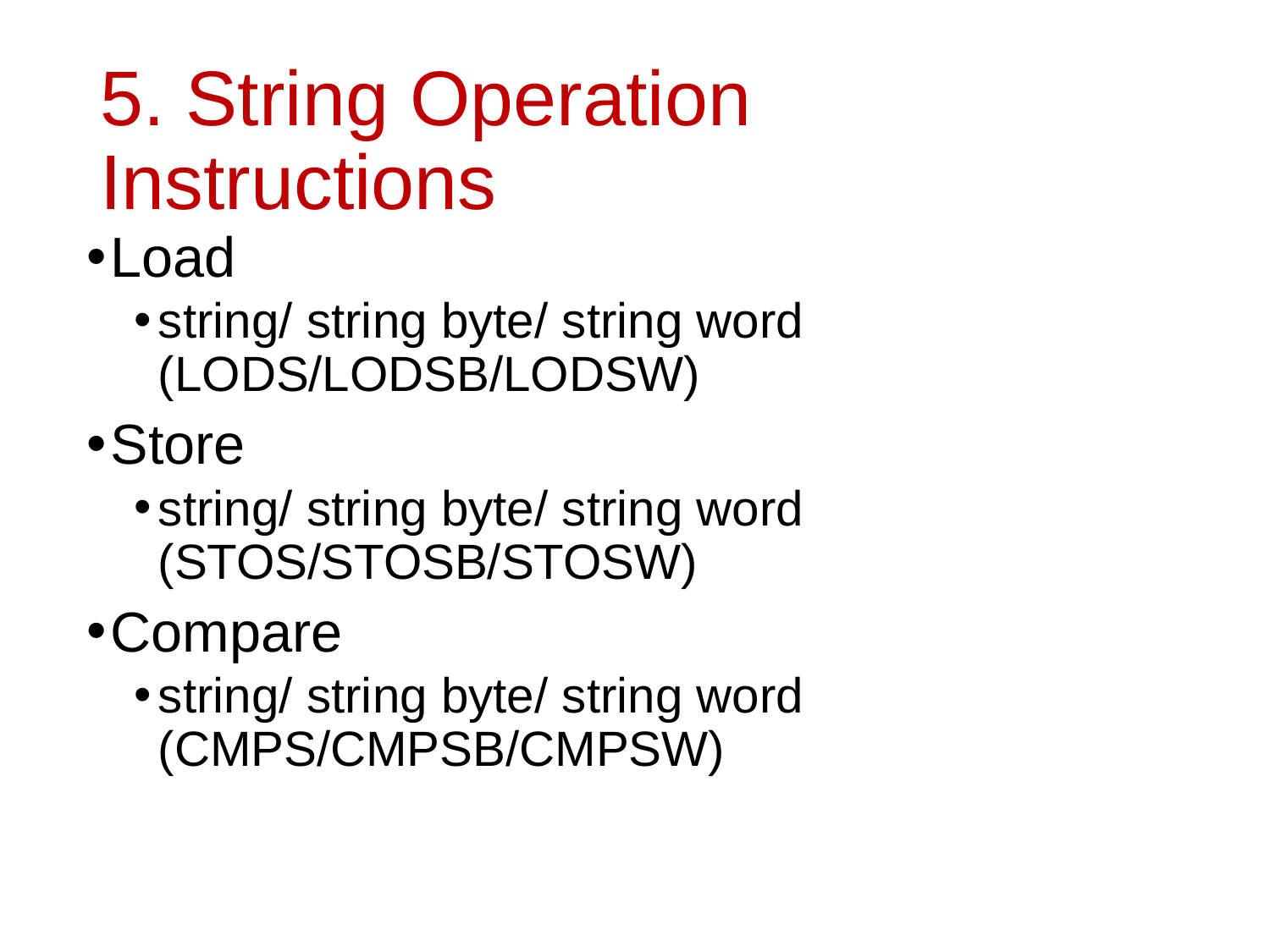

# 5. String Operation Instructions
Load
string/ string byte/ string word (LODS/LODSB/LODSW)
Store
string/ string byte/ string word (STOS/STOSB/STOSW)
Compare
string/ string byte/ string word (CMPS/CMPSB/CMPSW)